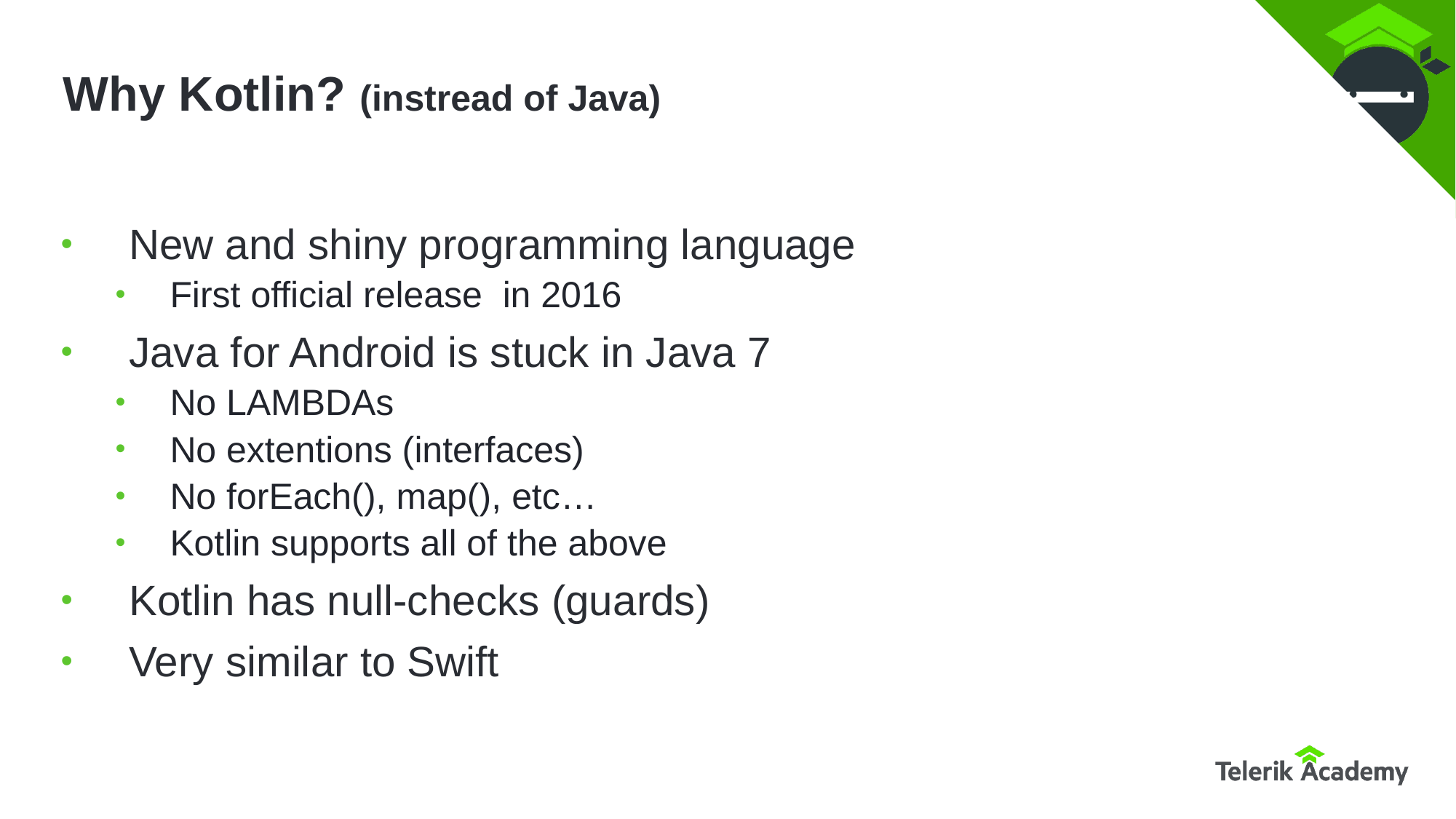

# Why Kotlin? (instread of Java)
New and shiny programming language
First official release  in 2016
Java for Android is stuck in Java 7
No LAMBDAs
No extentions (interfaces)
No forEach(), map(), etc…
Kotlin supports all of the above
Kotlin has null-checks (guards)
Very similar to Swift